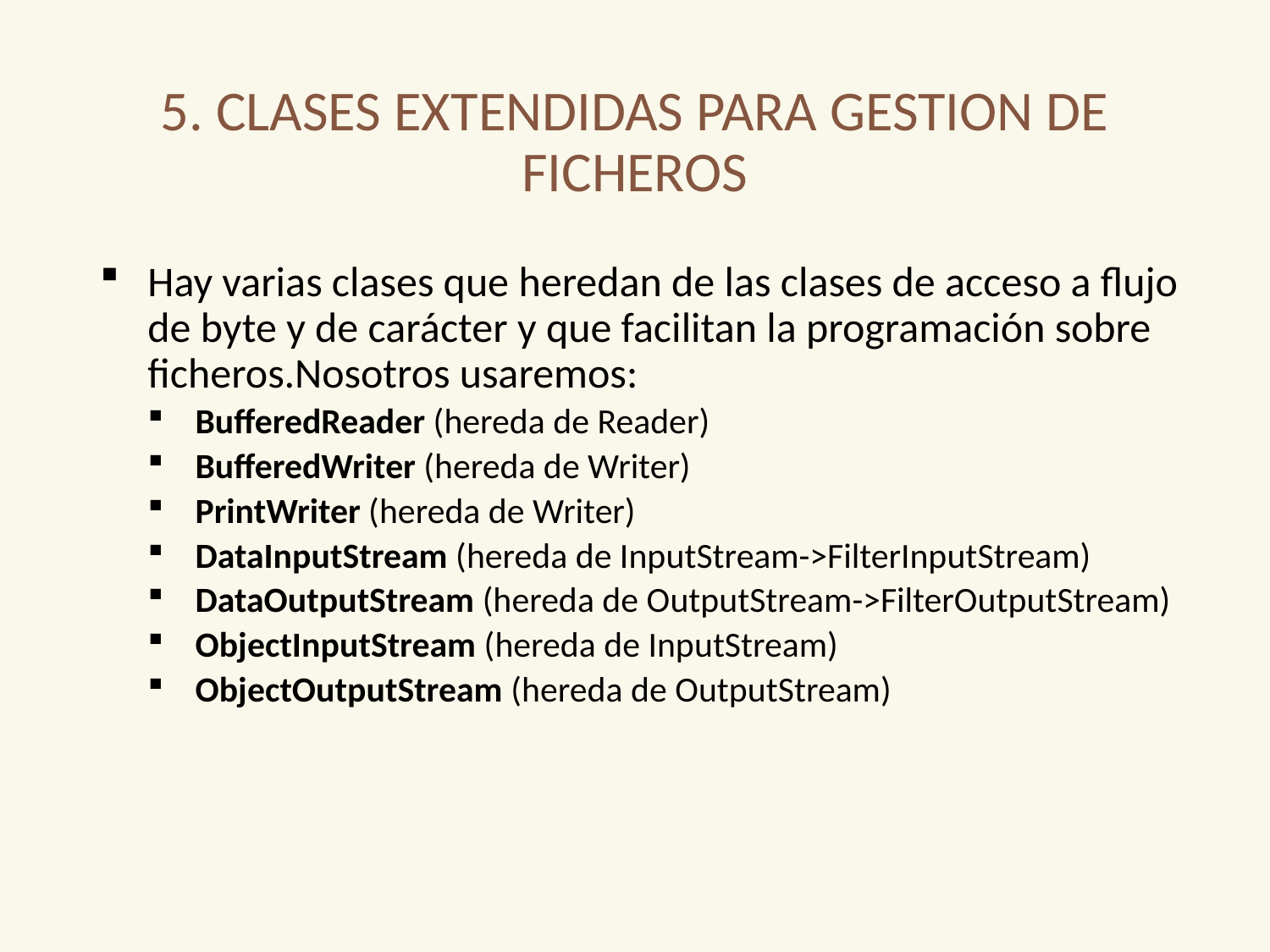

# 5. CLASES EXTENDIDAS PARA GESTION DE FICHEROS
Hay varias clases que heredan de las clases de acceso a flujo de byte y de carácter y que facilitan la programación sobre ficheros.Nosotros usaremos:
BufferedReader (hereda de Reader)
BufferedWriter (hereda de Writer)
PrintWriter (hereda de Writer)
DataInputStream (hereda de InputStream->FilterInputStream)
DataOutputStream (hereda de OutputStream->FilterOutputStream)
ObjectInputStream (hereda de InputStream)
ObjectOutputStream (hereda de OutputStream)